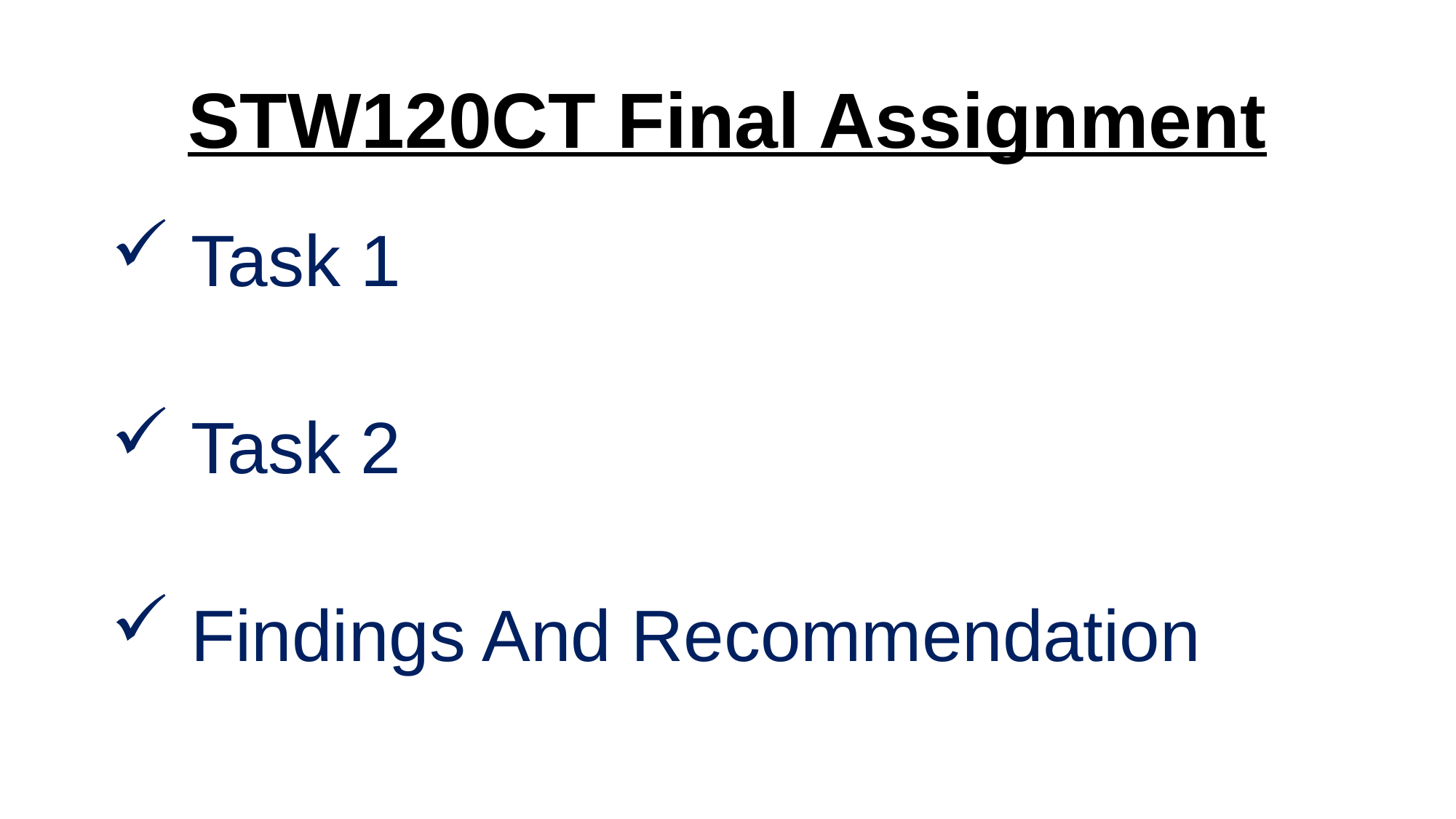

# STW120CT Final Assignment
 Task 1

 Task 2

 Findings And Recommendation